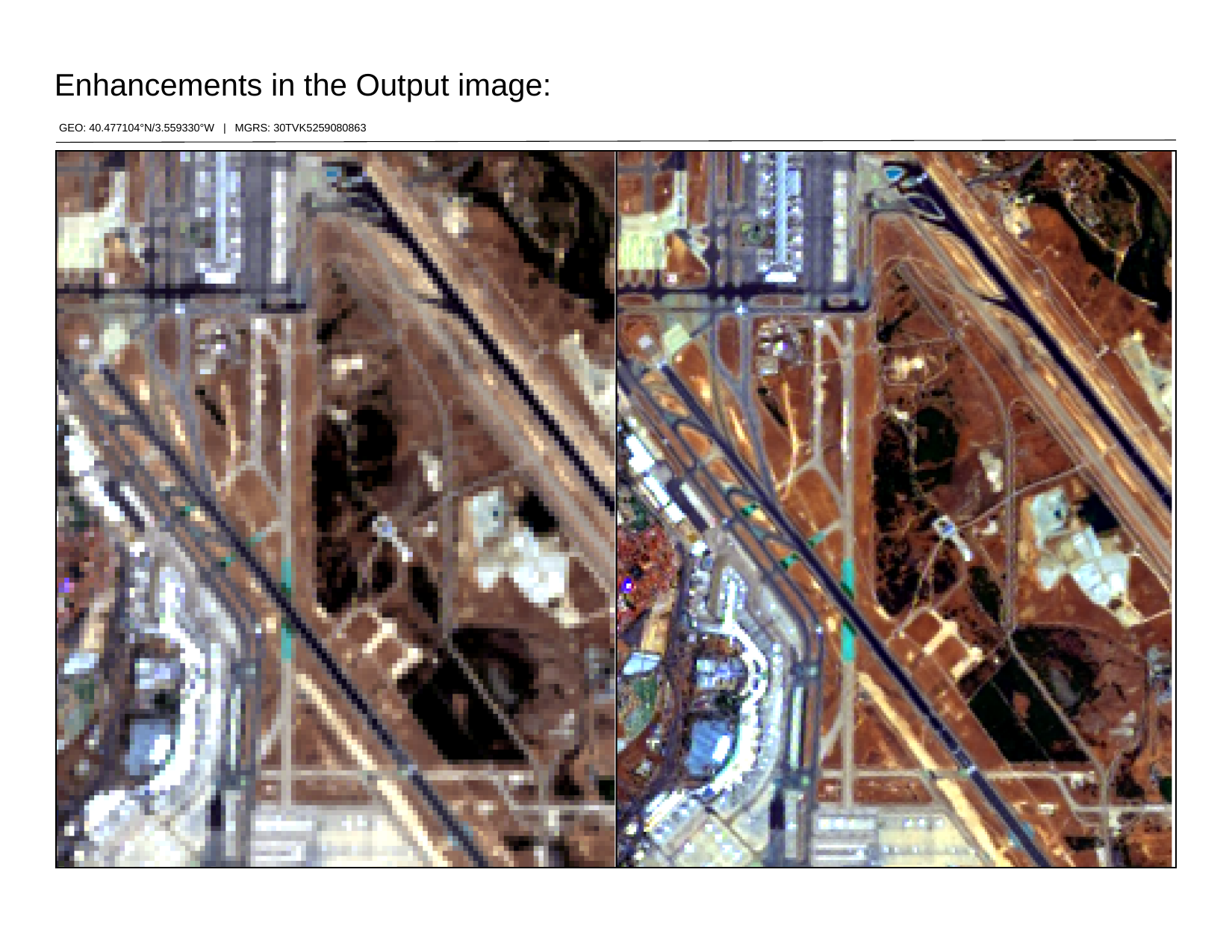

Enhancements in the Output image:
GEO: 40.477104°N/3.559330°W   |   MGRS: 30TVK5259080863